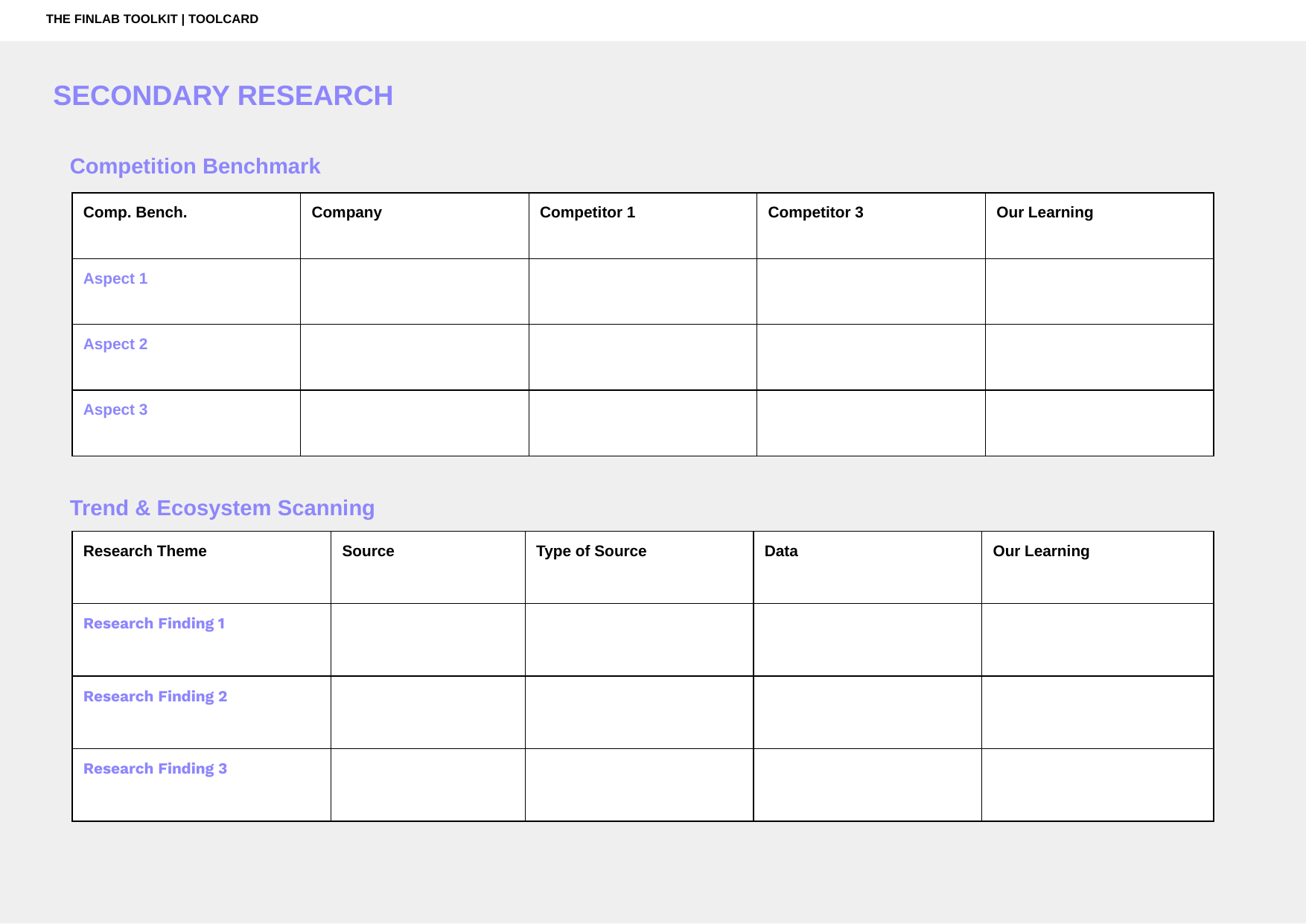

THE FINLAB TOOLKIT | TOOLCARD

SECONDARY RESEARCH
Competition Benchmark
| Comp. Bench. | Company | Competitor 1 | Competitor 3 | Our Learning |
| --- | --- | --- | --- | --- |
| Aspect 1 |  |  |  |  |
| Aspect 2 |  |  |  |  |
| Aspect 3 |  |  |  |  |
Trend & Ecosystem Scanning
| Research Theme | Source | Type of Source | Data | Our Learning |
| --- | --- | --- | --- | --- |
| Research Finding 1 |  |  |  |  |
| Research Finding 2 |  |  |  |  |
| Research Finding 3 |  |  |  |  |